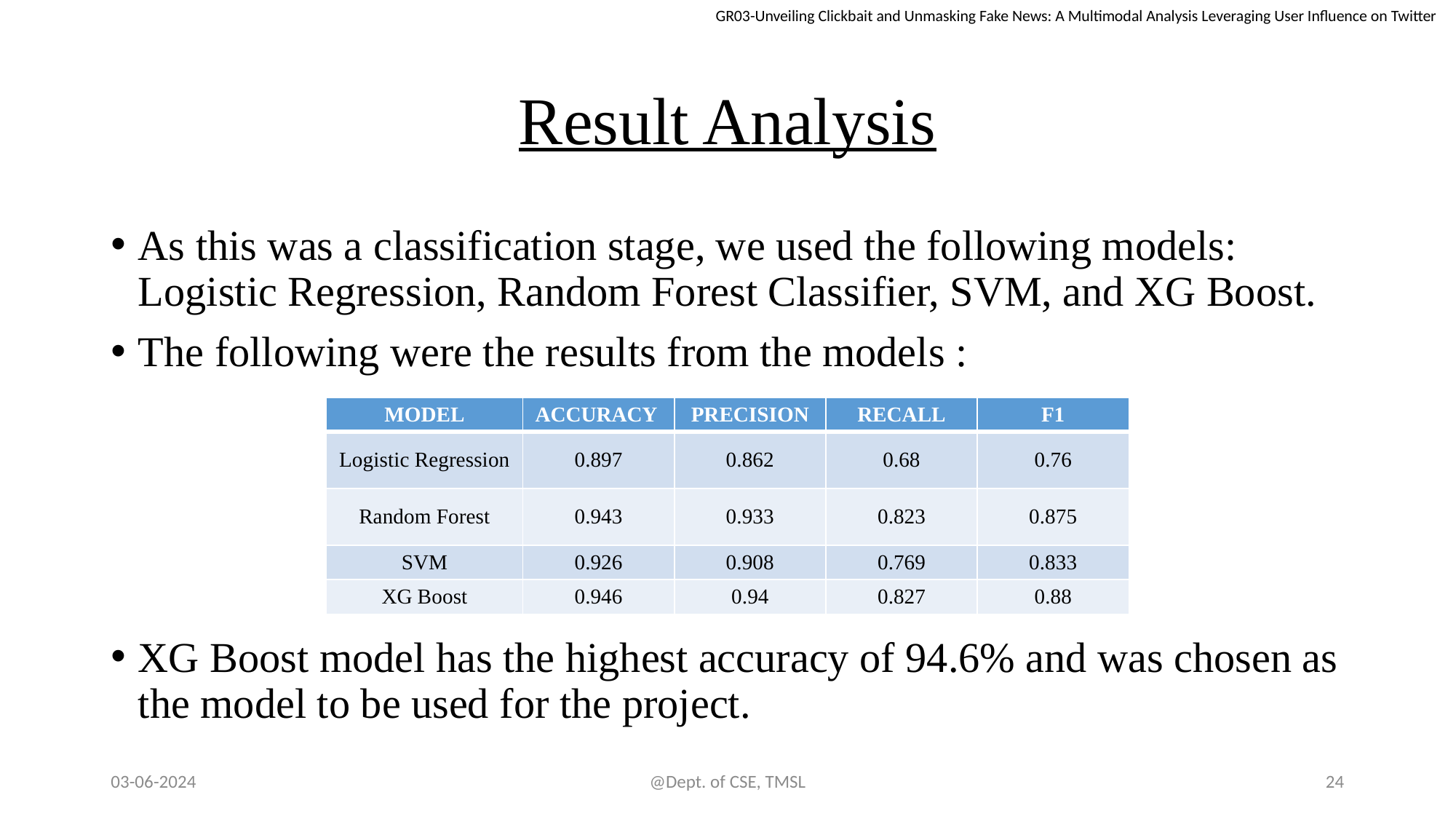

GR03-Unveiling Clickbait and Unmasking Fake News: A Multimodal Analysis Leveraging User Influence on Twitter
# Result Analysis
As this was a classification stage, we used the following models: Logistic Regression, Random Forest Classifier, SVM, and XG Boost.
The following were the results from the models :

XG Boost model has the highest accuracy of 94.6% and was chosen as the model to be used for the project.

| MODEL | ACCURACY | PRECISION | RECALL | F1 |
| --- | --- | --- | --- | --- |
| Logistic Regression | 0.897 | 0.862 | 0.68 | 0.76 |
| Random Forest | 0.943 | 0.933 | 0.823 | 0.875 |
| SVM | 0.926 | 0.908 | 0.769 | 0.833 |
| XG Boost | 0.946 | 0.94 | 0.827 | 0.88 |
03-06-2024
@Dept. of CSE, TMSL
24